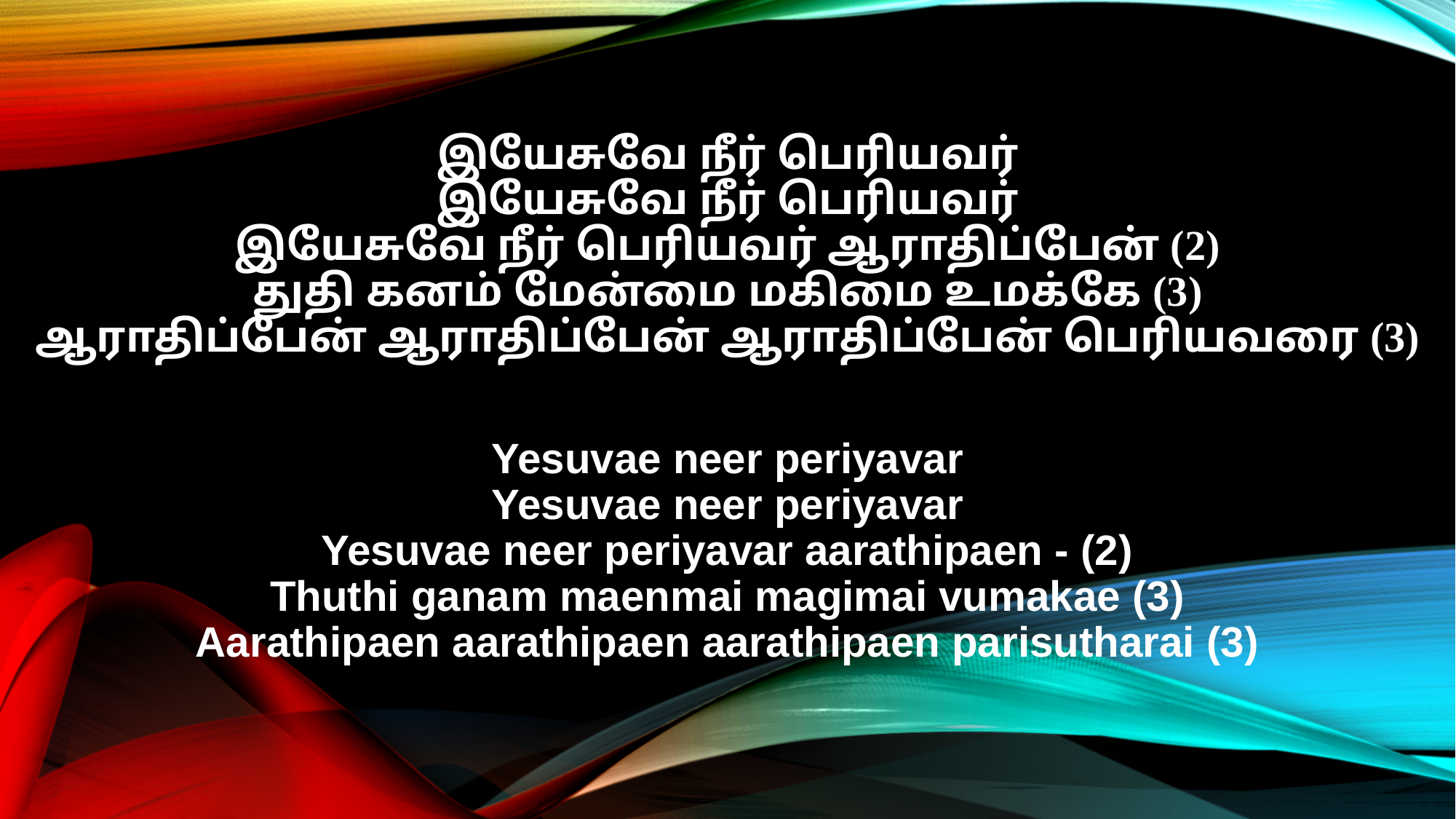

இயேசுவே நீர் பெரியவர்
இயேசுவே நீர் பெரியவர்
இயேசுவே நீர் பெரியவர் ஆராதிப்பேன் (2)
துதி கனம் மேன்மை மகிமை உமக்கே (3)
ஆராதிப்பேன் ஆராதிப்பேன் ஆராதிப்பேன் பெரியவரை (3)

Yesuvae neer periyavar
Yesuvae neer periyavar
Yesuvae neer periyavar aarathipaen - (2)
Thuthi ganam maenmai magimai vumakae (3)
Aarathipaen aarathipaen aarathipaen parisutharai (3)